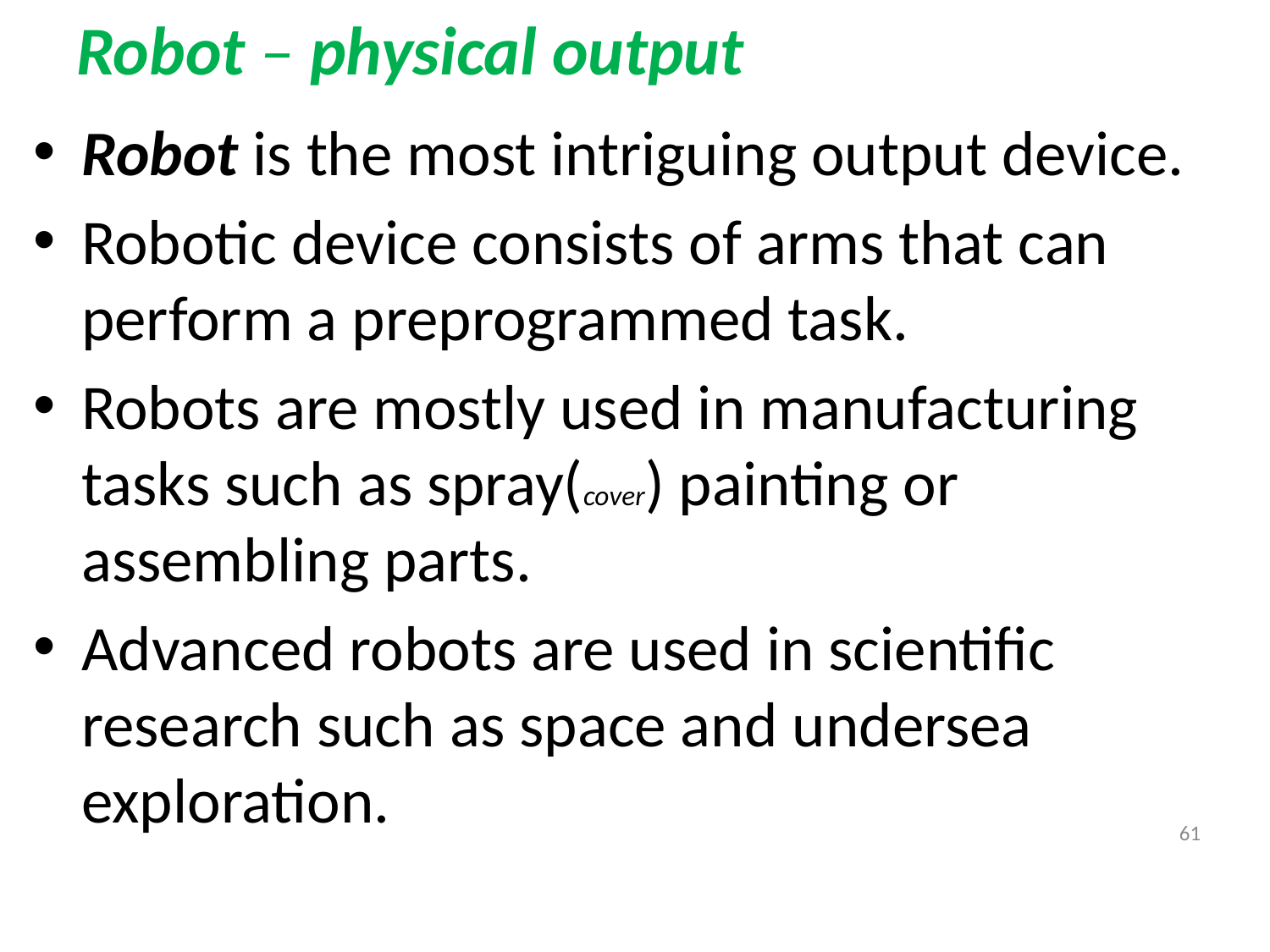

# Robot – physical output
Robot is the most intriguing output device.
Robotic device consists of arms that can perform a preprogrammed task.
Robots are mostly used in manufacturing tasks such as spray(cover) painting or assembling parts.
Advanced robots are used in scientific research such as space and undersea exploration.
61